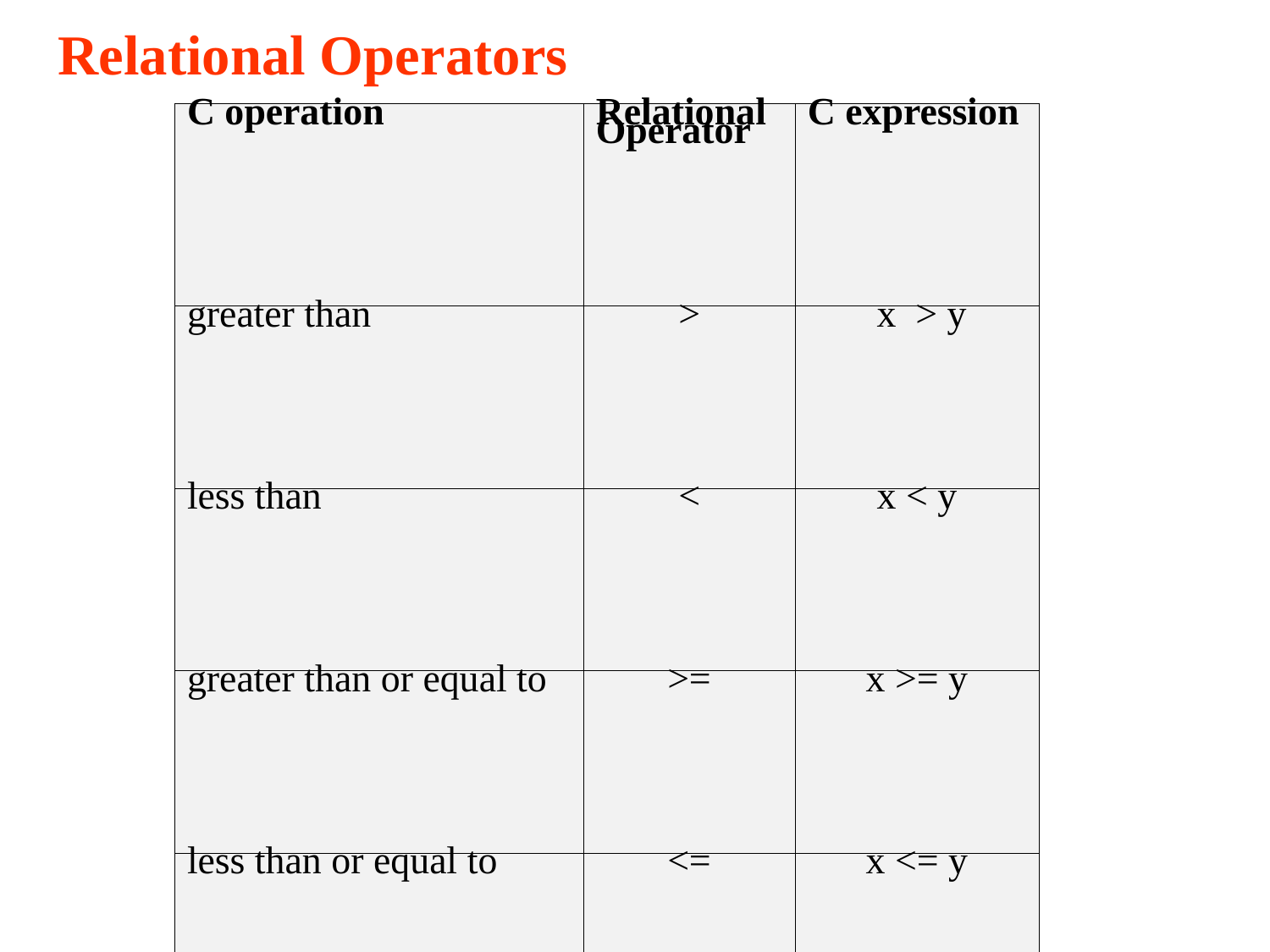

Relational Operators

| C operation | Relational Operator | C expression |
| --- | --- | --- |
| greater than | > | x > y |
| less than | < | x < y |
| greater than or equal to | >= | x >= y |
| less than or equal to | <= | x <= y |
| Equality | == | x == y |
| not equal | != | x != y |